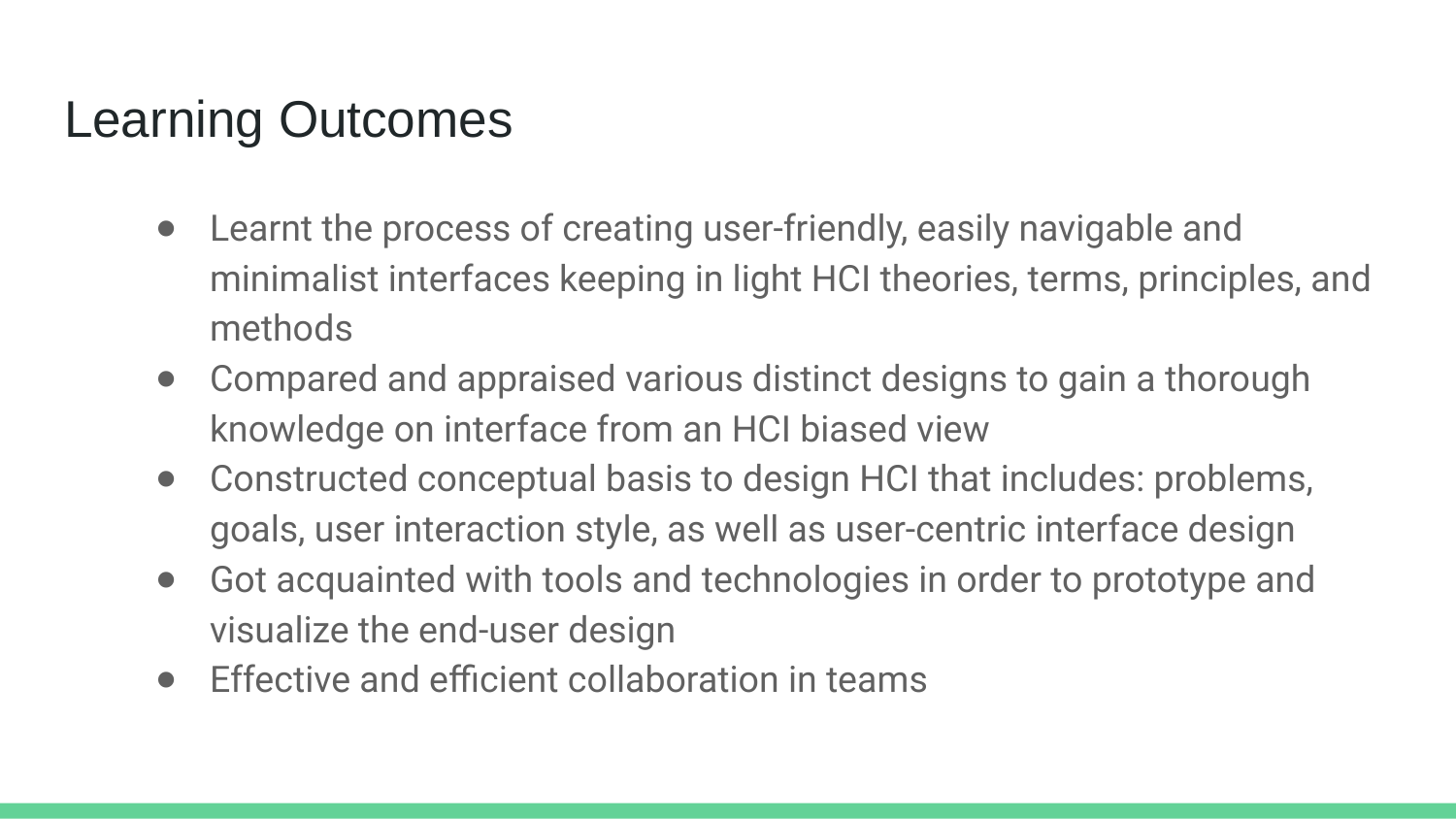

# Learning Outcomes
Learnt the process of creating user-friendly, easily navigable and minimalist interfaces keeping in light HCI theories, terms, principles, and methods
Compared and appraised various distinct designs to gain a thorough knowledge on interface from an HCI biased view
Constructed conceptual basis to design HCI that includes: problems, goals, user interaction style, as well as user-centric interface design
Got acquainted with tools and technologies in order to prototype and visualize the end-user design
Effective and efficient collaboration in teams